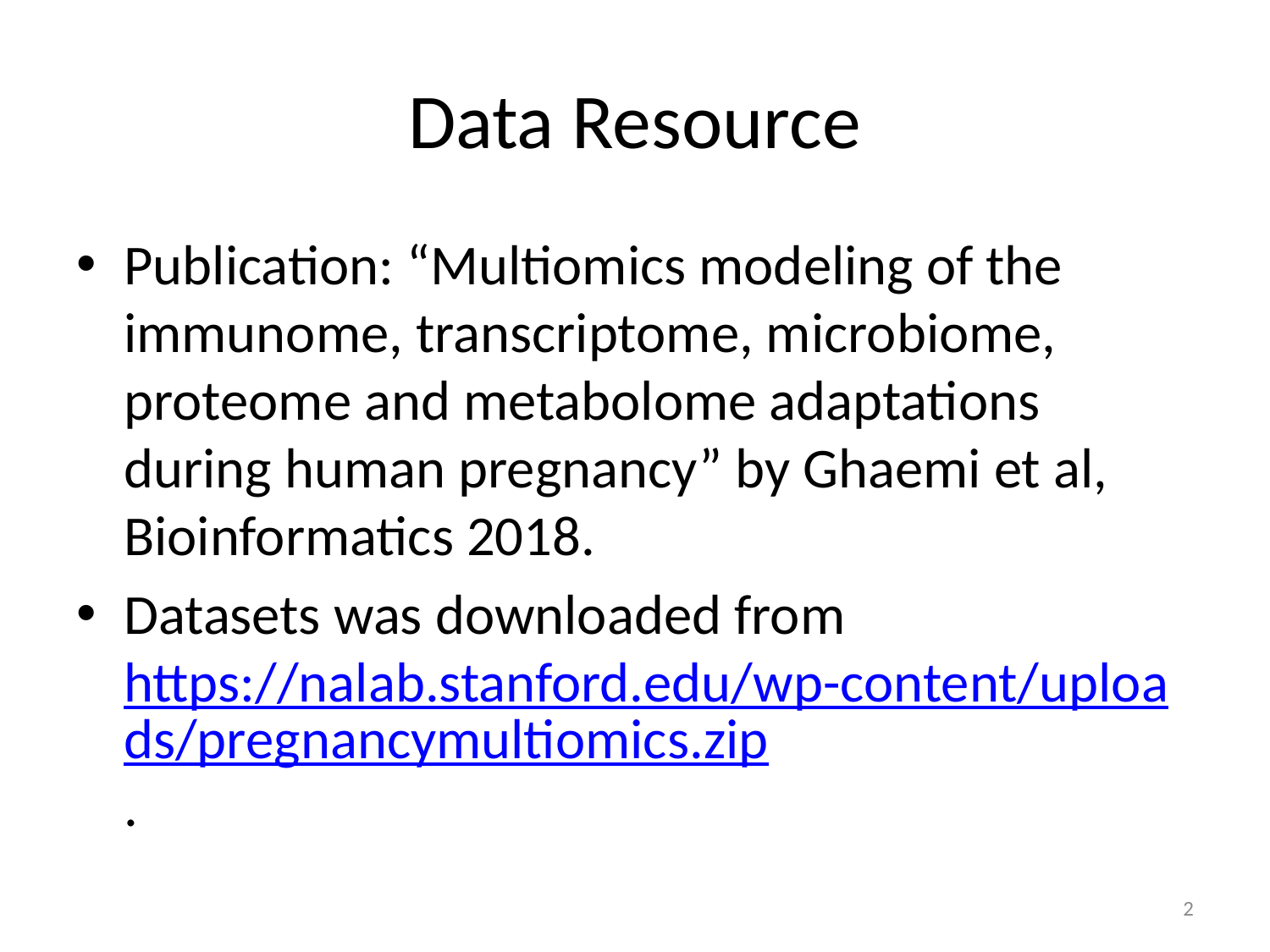

# Data Resource
Publication: “Multiomics modeling of the immunome, transcriptome, microbiome, proteome and metabolome adaptations during human pregnancy” by Ghaemi et al, Bioinformatics 2018.
Datasets was downloaded from https://nalab.stanford.edu/wp-content/uploads/pregnancymultiomics.zip.

2